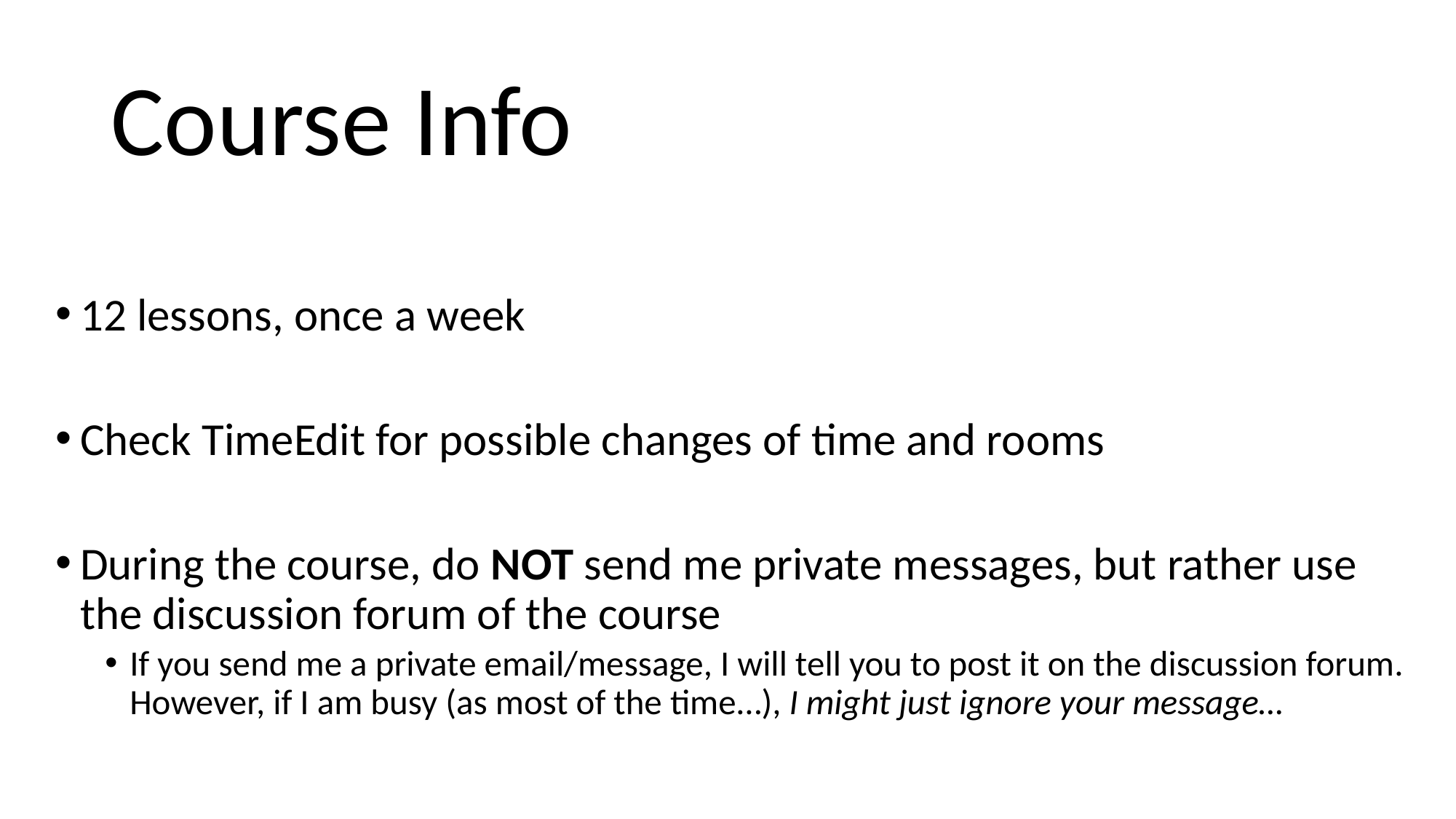

# Course Info

12 lessons, once a week

Check TimeEdit for possible changes of time and rooms

During the course, do NOT send me private messages, but rather use the discussion forum of the course
If you send me a private email/message, I will tell you to post it on the discussion forum. However, if I am busy (as most of the time…), I might just ignore your message…